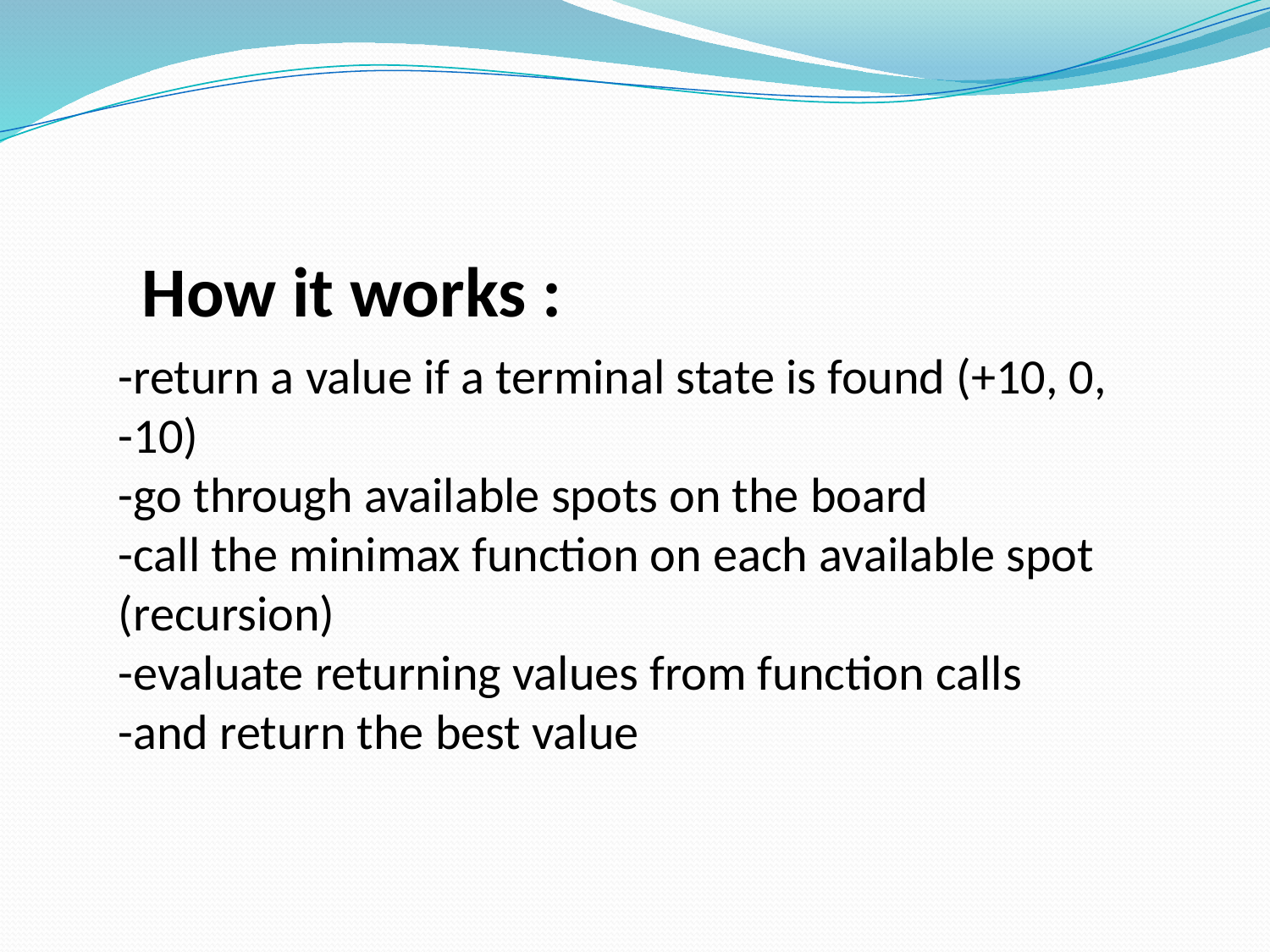

How it works :
-return a value if a terminal state is found (+10, 0, -10)
-go through available spots on the board
-call the minimax function on each available spot (recursion)
-evaluate returning values from function calls
-and return the best value